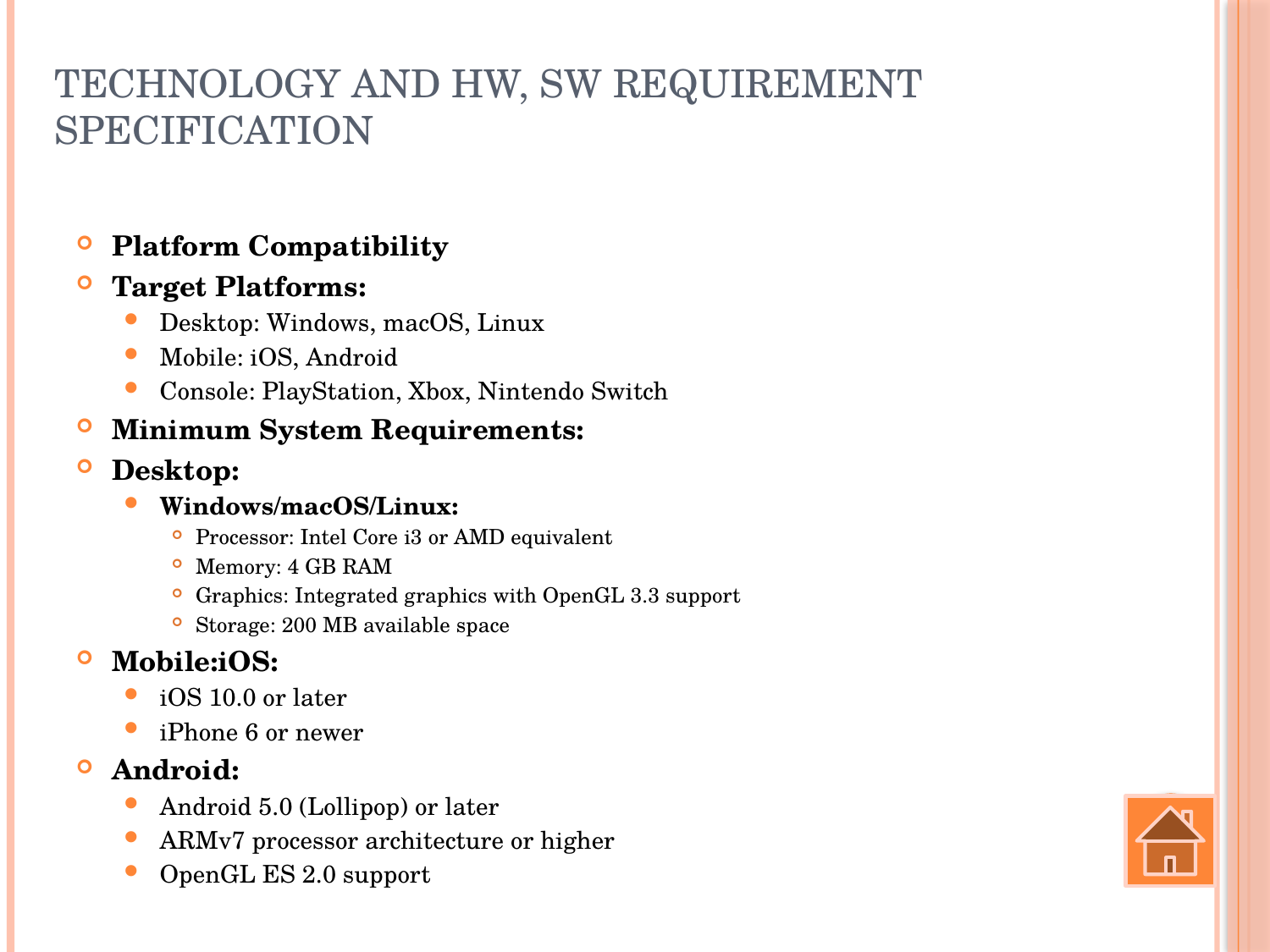

# Technology and HW, SW Requirement Specification
Platform Compatibility
Target Platforms:
Desktop: Windows, macOS, Linux
Mobile: iOS, Android
Console: PlayStation, Xbox, Nintendo Switch
Minimum System Requirements:
Desktop:
Windows/macOS/Linux:
Processor: Intel Core i3 or AMD equivalent
Memory: 4 GB RAM
Graphics: Integrated graphics with OpenGL 3.3 support
Storage: 200 MB available space
Mobile:iOS:
iOS 10.0 or later
iPhone 6 or newer
Android:
Android 5.0 (Lollipop) or later
ARMv7 processor architecture or higher
OpenGL ES 2.0 support